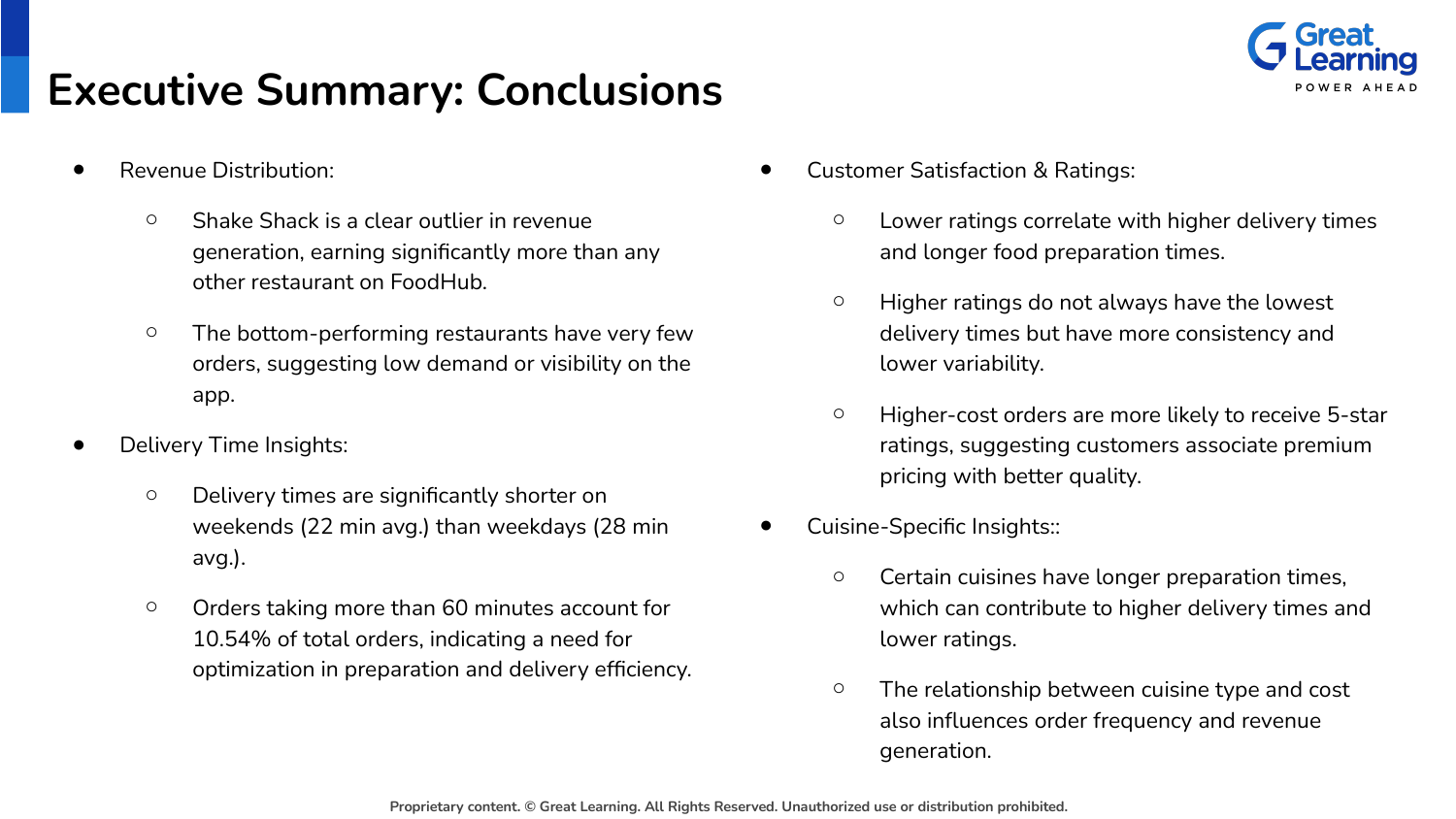

# Executive Summary: Conclusions
Revenue Distribution:
Shake Shack is a clear outlier in revenue generation, earning significantly more than any other restaurant on FoodHub.
The bottom-performing restaurants have very few orders, suggesting low demand or visibility on the app.
Delivery Time Insights:
Delivery times are significantly shorter on weekends (22 min avg.) than weekdays (28 min avg.).
Orders taking more than 60 minutes account for 10.54% of total orders, indicating a need for optimization in preparation and delivery efficiency.
Customer Satisfaction & Ratings:
Lower ratings correlate with higher delivery times and longer food preparation times.
Higher ratings do not always have the lowest delivery times but have more consistency and lower variability.
Higher-cost orders are more likely to receive 5-star ratings, suggesting customers associate premium pricing with better quality.
Cuisine-Specific Insights::
Certain cuisines have longer preparation times, which can contribute to higher delivery times and lower ratings.
The relationship between cuisine type and cost also influences order frequency and revenue generation.